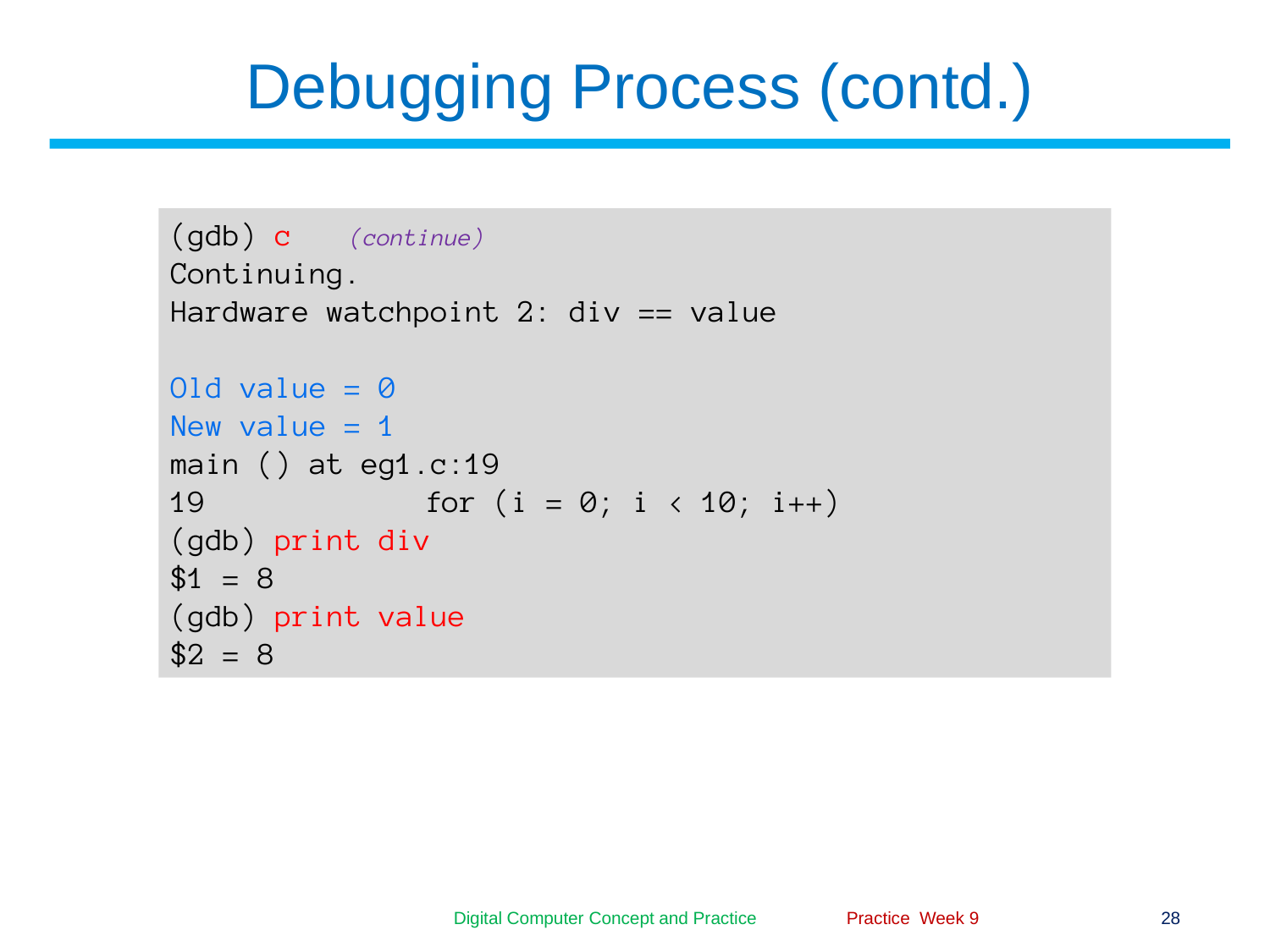

# Debugging Process (contd.)
(gdb) c	   (continue)
Continuing.
Hardware watchpoint 2: div == value

Old value = 0
New value = 1
main () at eg1.c:19
19		for (i = 0; i < 10; i++)
(gdb) print div
$1 = 8
(gdb) print value
$2 = 8